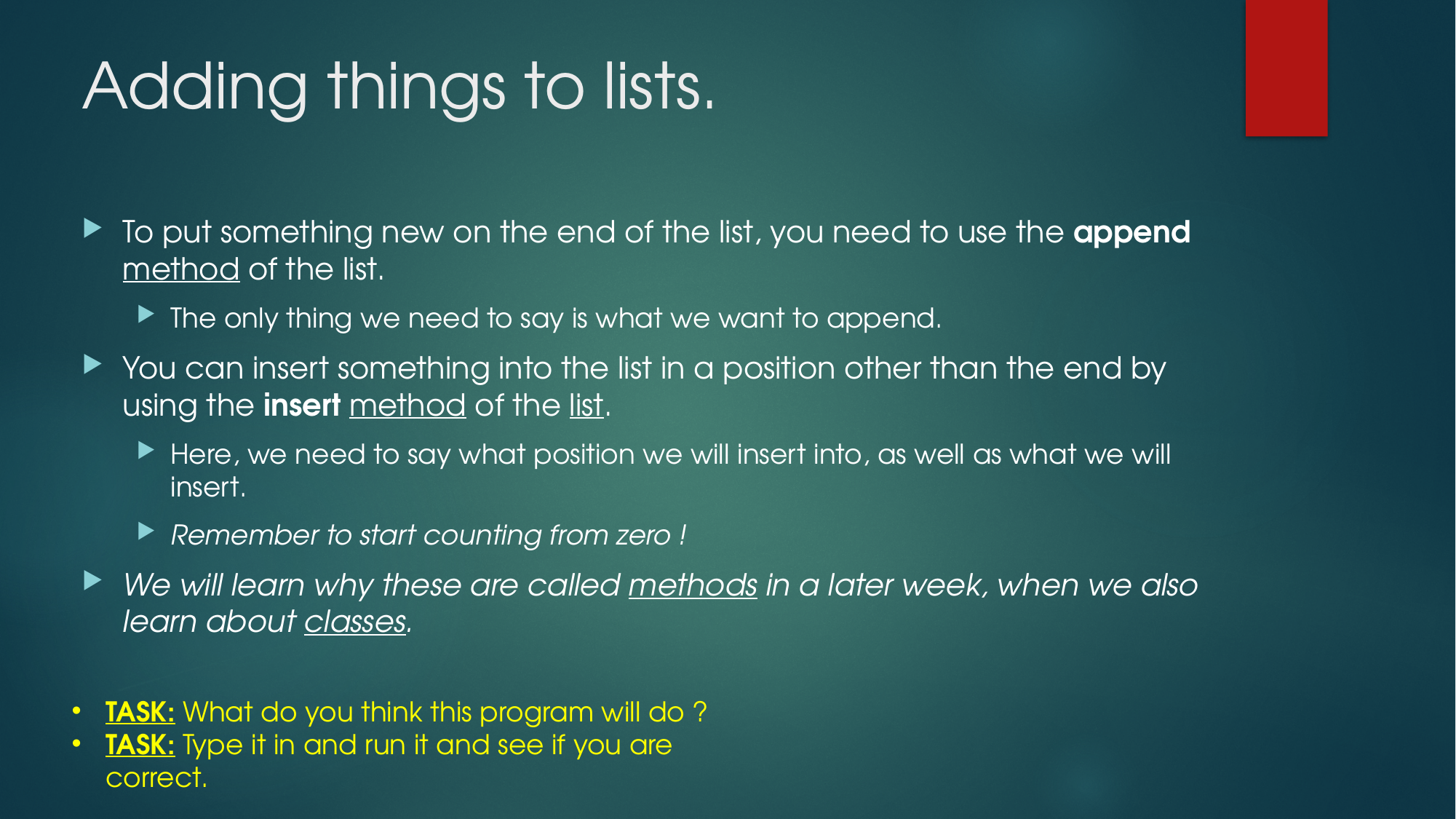

# Adding things to lists.
To put something new on the end of the list, you need to use the append method of the list.
The only thing we need to say is what we want to append.
You can insert something into the list in a position other than the end by using the insert method of the list.
Here, we need to say what position we will insert into, as well as what we will insert.
Remember to start counting from zero !
We will learn why these are called methods in a later week, when we also learn about classes.

TASK: What do you think this program will do ?
TASK: Type it in and run it and see if you are correct.